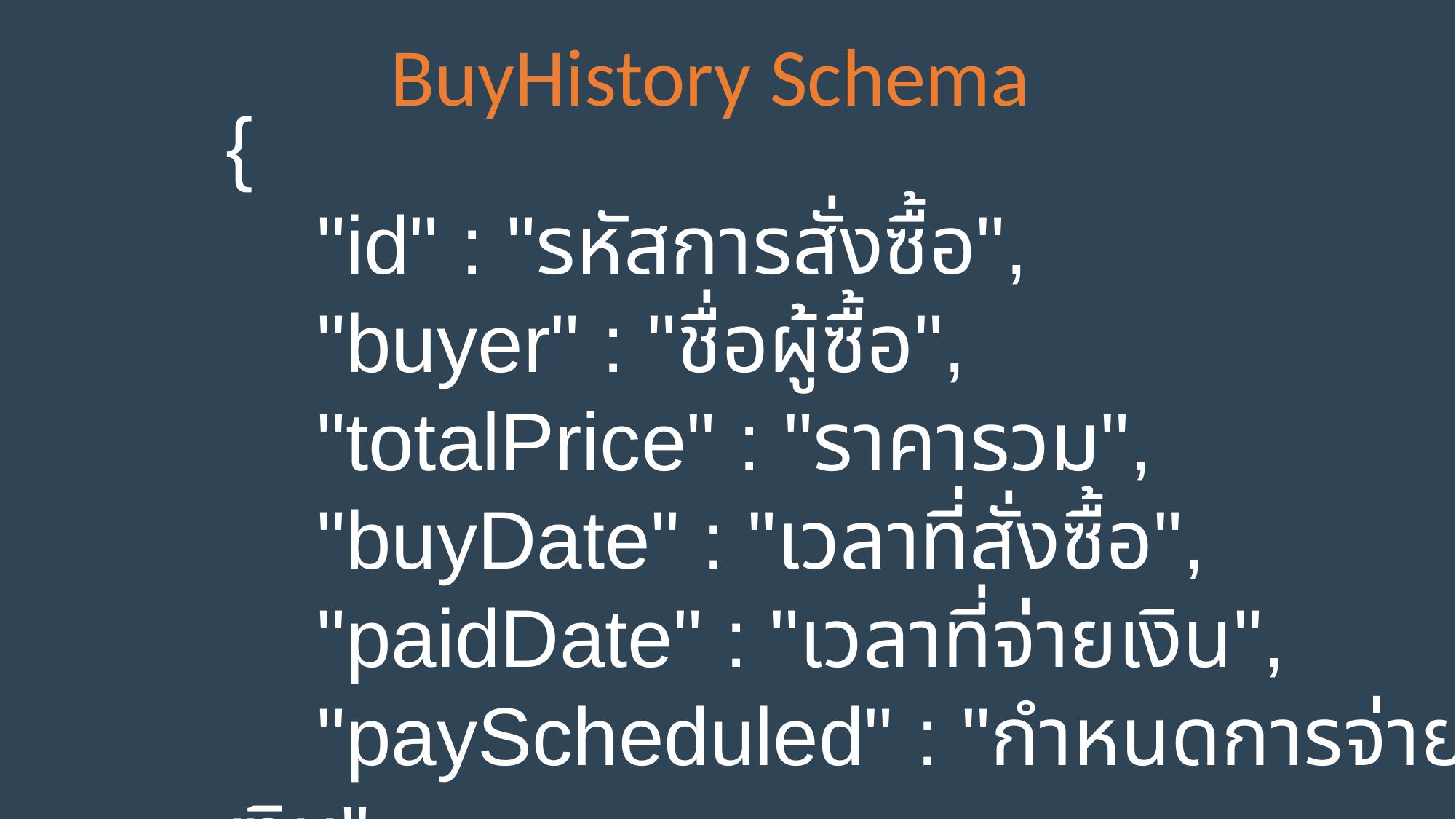

BuyHistory Schema
{
    "id" : "รหัสการสั่งซื้อ",
    "buyer" : "ชื่อผู้ซื้อ",
    "totalPrice" : "ราคารวม",
    "buyDate" : "เวลาที่สั่งซื้อ",
    "paidDate" : "เวลาที่จ่ายเงิน",
    "payScheduled" : "กำหนดการจ่ายเงิน",